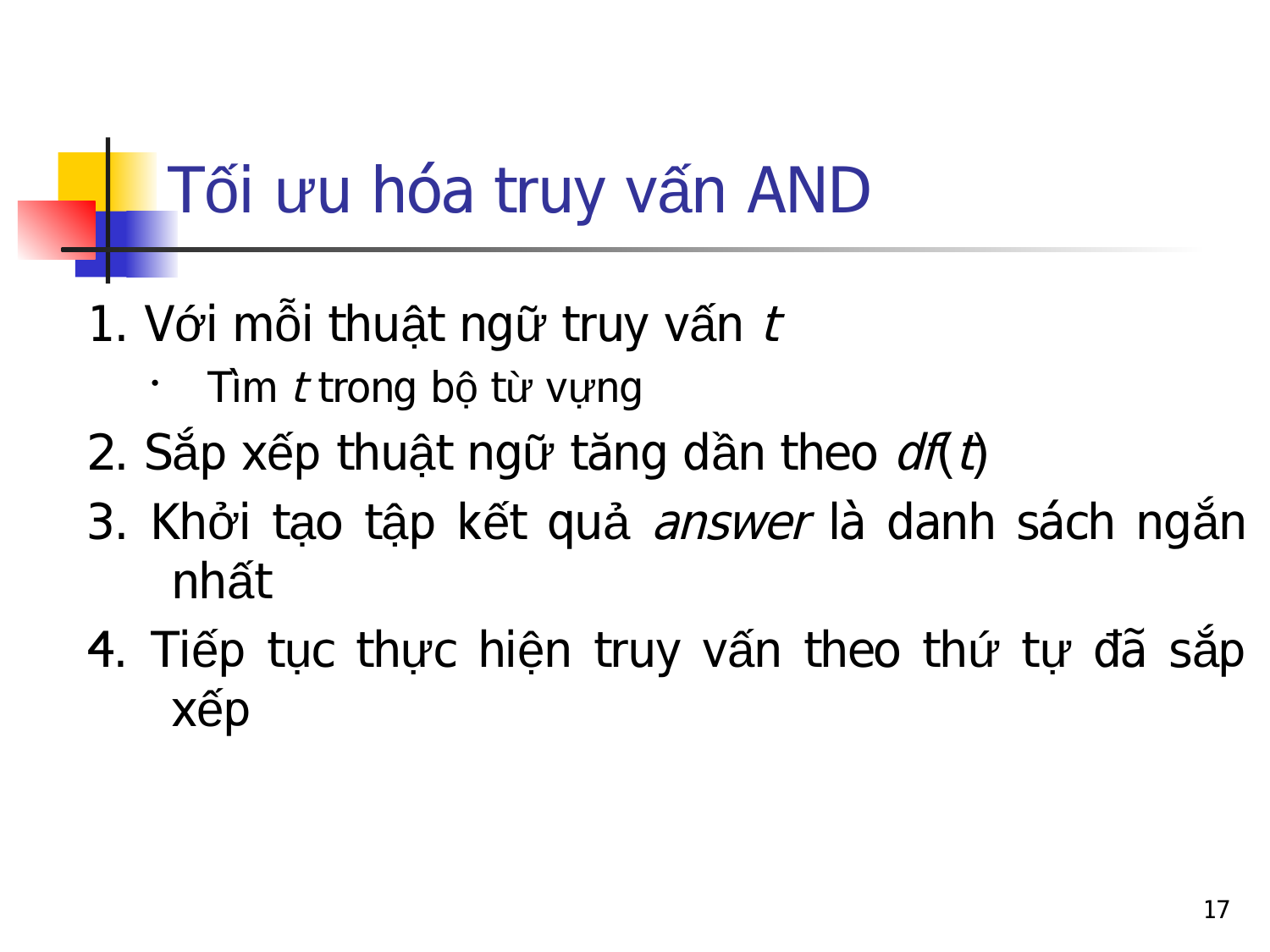

# Tối ưu hóa truy vấn AND
1. Với mỗi thuật ngữ truy vấn t
Tìm t trong bộ từ vựng
2. Sắp xếp thuật ngữ tăng dần theo df(t)
3. Khởi tạo tập kết quả answer là danh sách ngắn nhất
4. Tiếp tục thực hiện truy vấn theo thứ tự đã sắp xếp
17